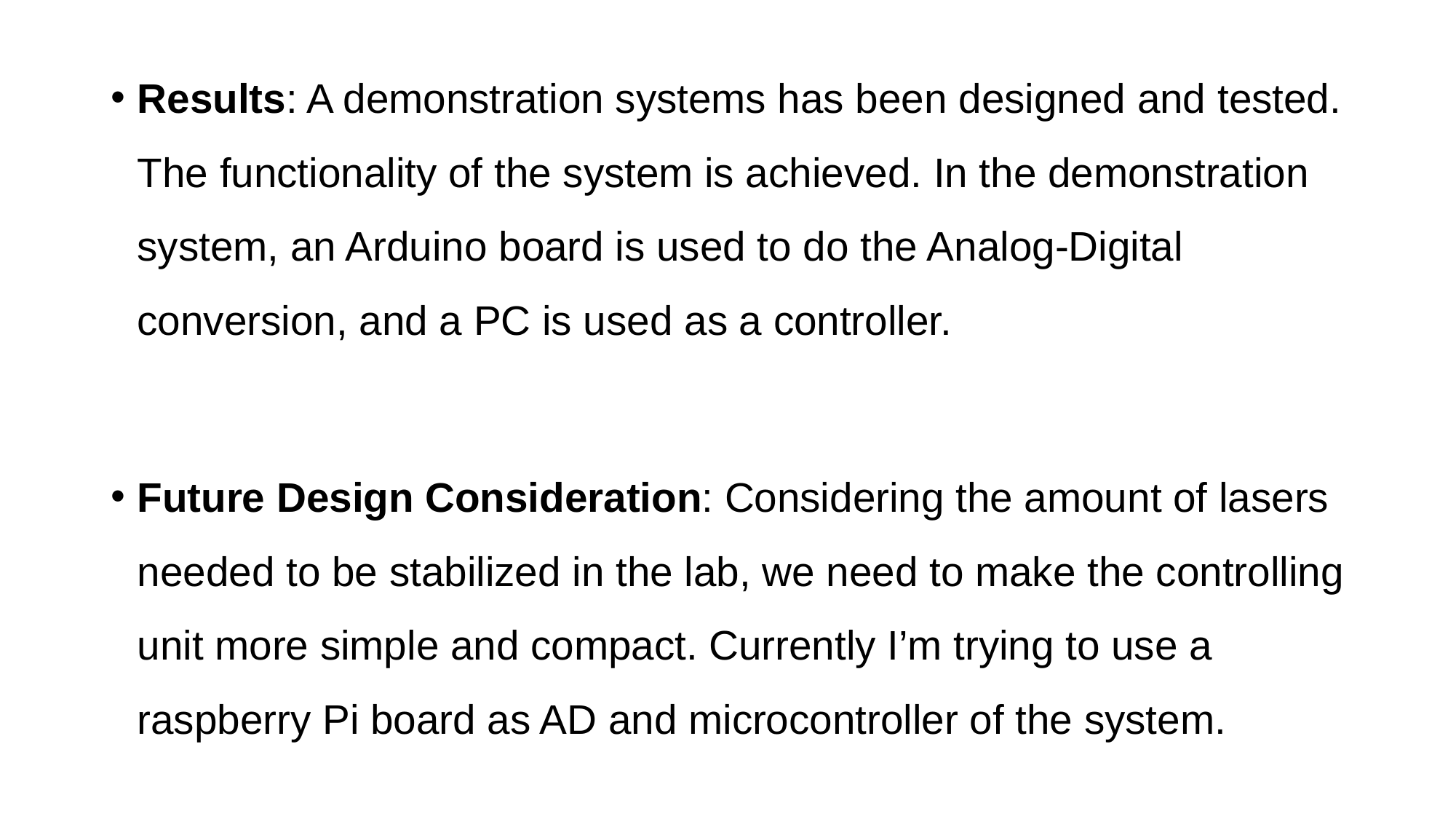

Results: A demonstration systems has been designed and tested. The functionality of the system is achieved. In the demonstration system, an Arduino board is used to do the Analog-Digital conversion, and a PC is used as a controller.

Future Design Consideration: Considering the amount of lasers needed to be stabilized in the lab, we need to make the controlling unit more simple and compact. Currently I’m trying to use a raspberry Pi board as AD and microcontroller of the system.